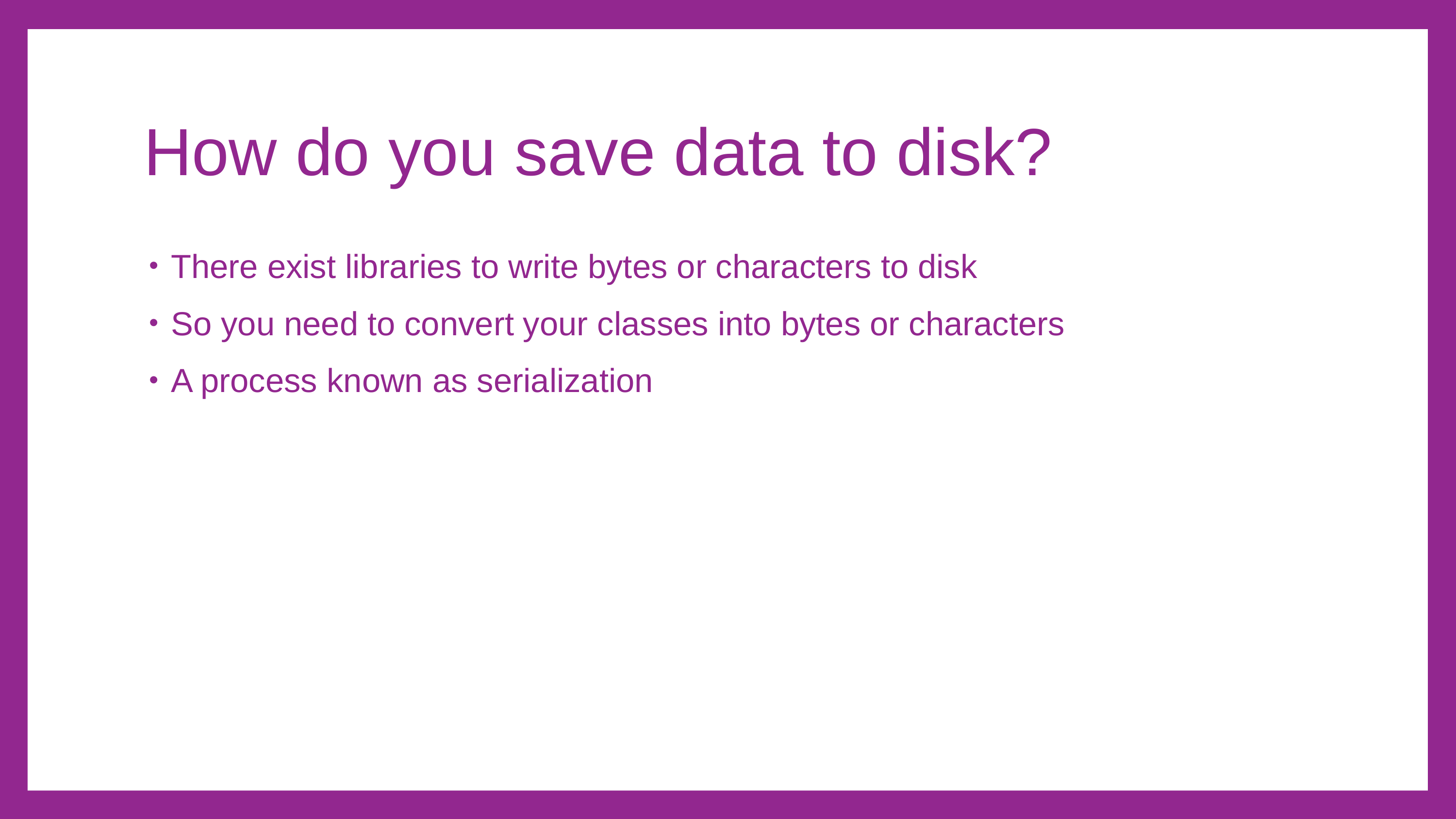

# How do you save data to disk?
There exist libraries to write bytes or characters to disk
So you need to convert your classes into bytes or characters
A process known as serialization